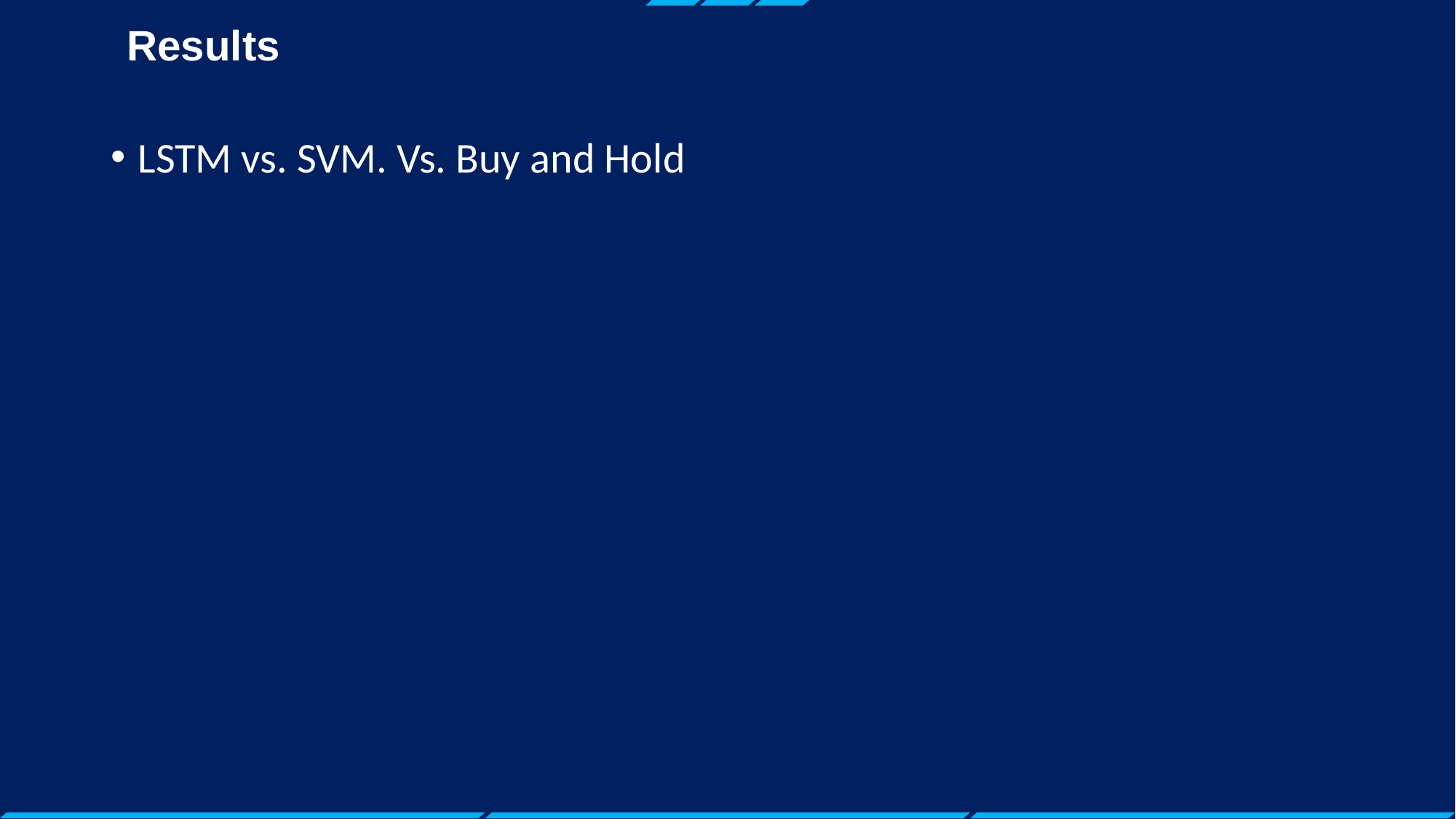

# Results
LSTM vs. SVM. Vs. Buy and Hold